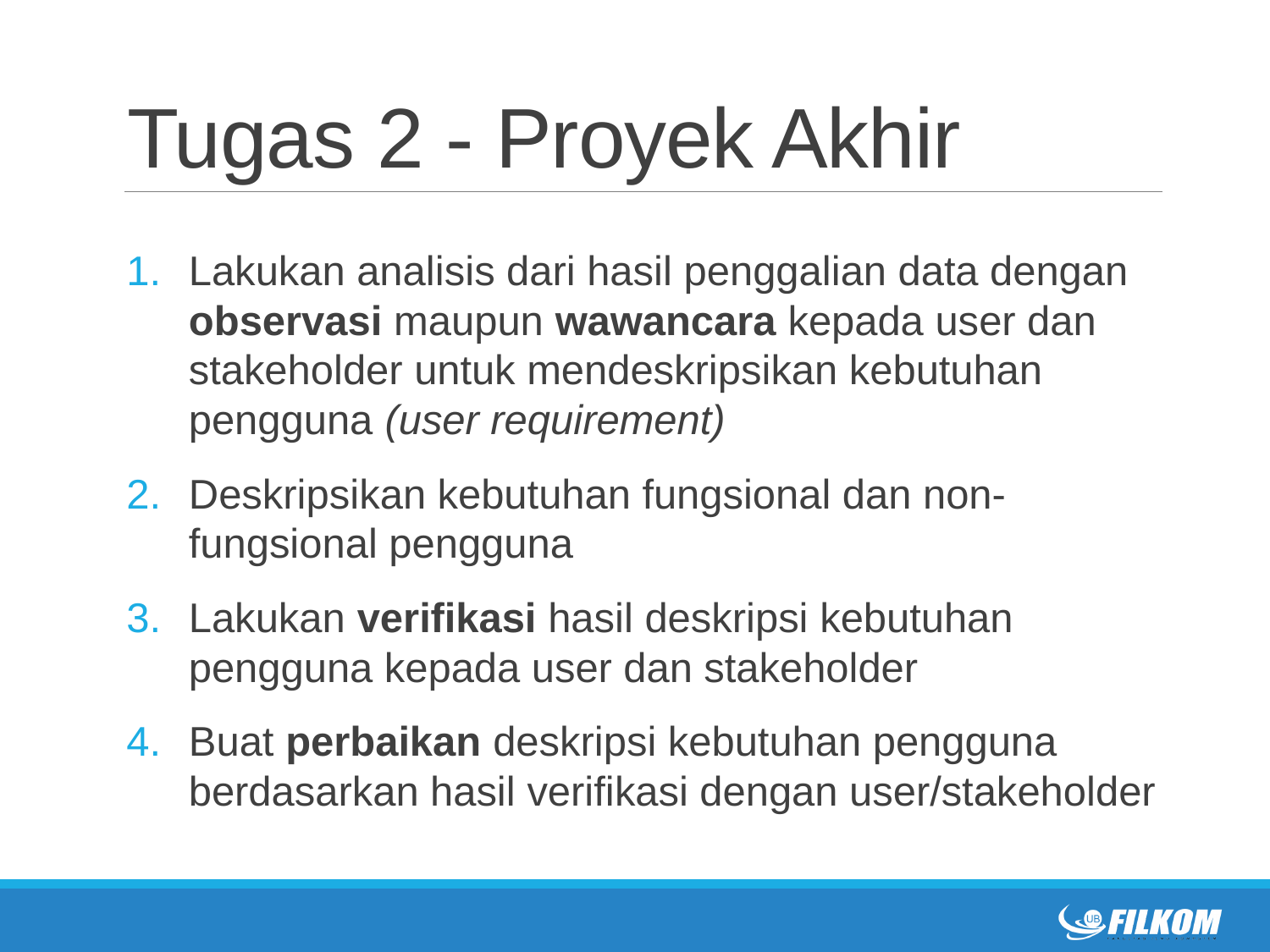

# Tugas 2 - Proyek Akhir
Lakukan analisis dari hasil penggalian data dengan observasi maupun wawancara kepada user dan stakeholder untuk mendeskripsikan kebutuhan pengguna (user requirement)
Deskripsikan kebutuhan fungsional dan non-fungsional pengguna
Lakukan verifikasi hasil deskripsi kebutuhan pengguna kepada user dan stakeholder
Buat perbaikan deskripsi kebutuhan pengguna berdasarkan hasil verifikasi dengan user/stakeholder